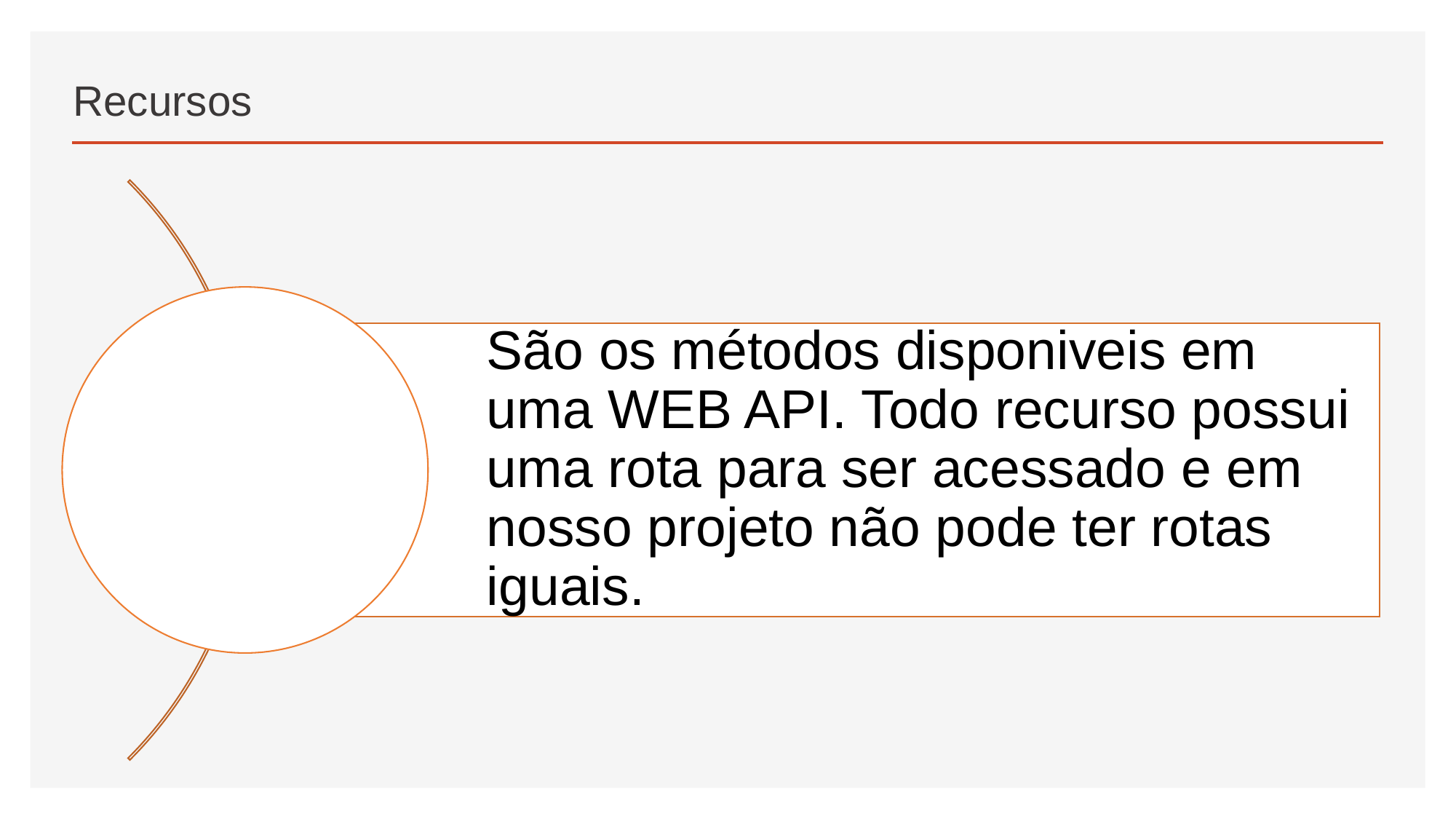

# Recursos
São os métodos disponiveis em uma WEB API. Todo recurso possui uma rota para ser acessado e em nosso projeto não pode ter rotas iguais.